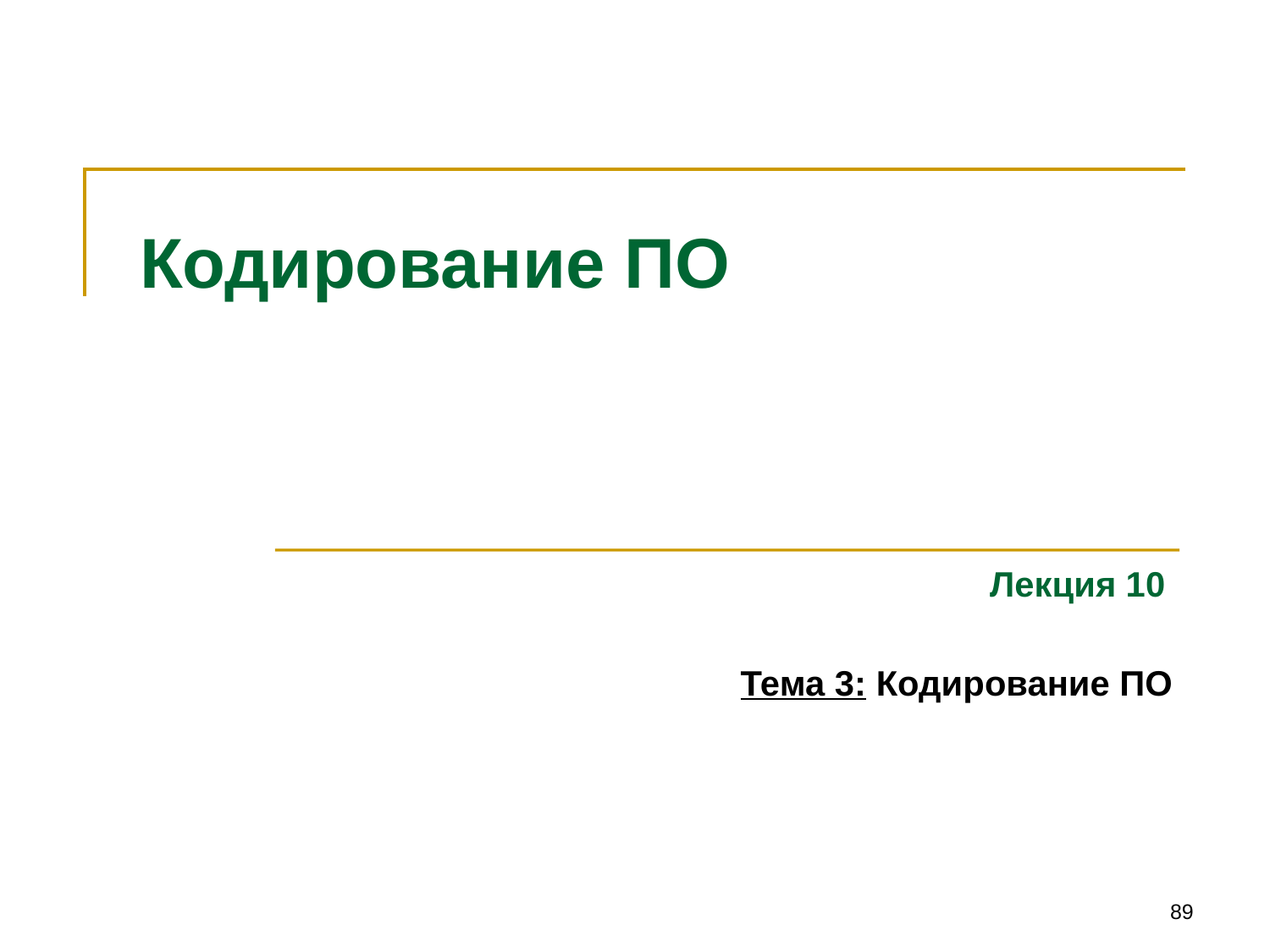

# Кодирование ПО
Лекция 10
Тема 3: Кодирование ПО
89